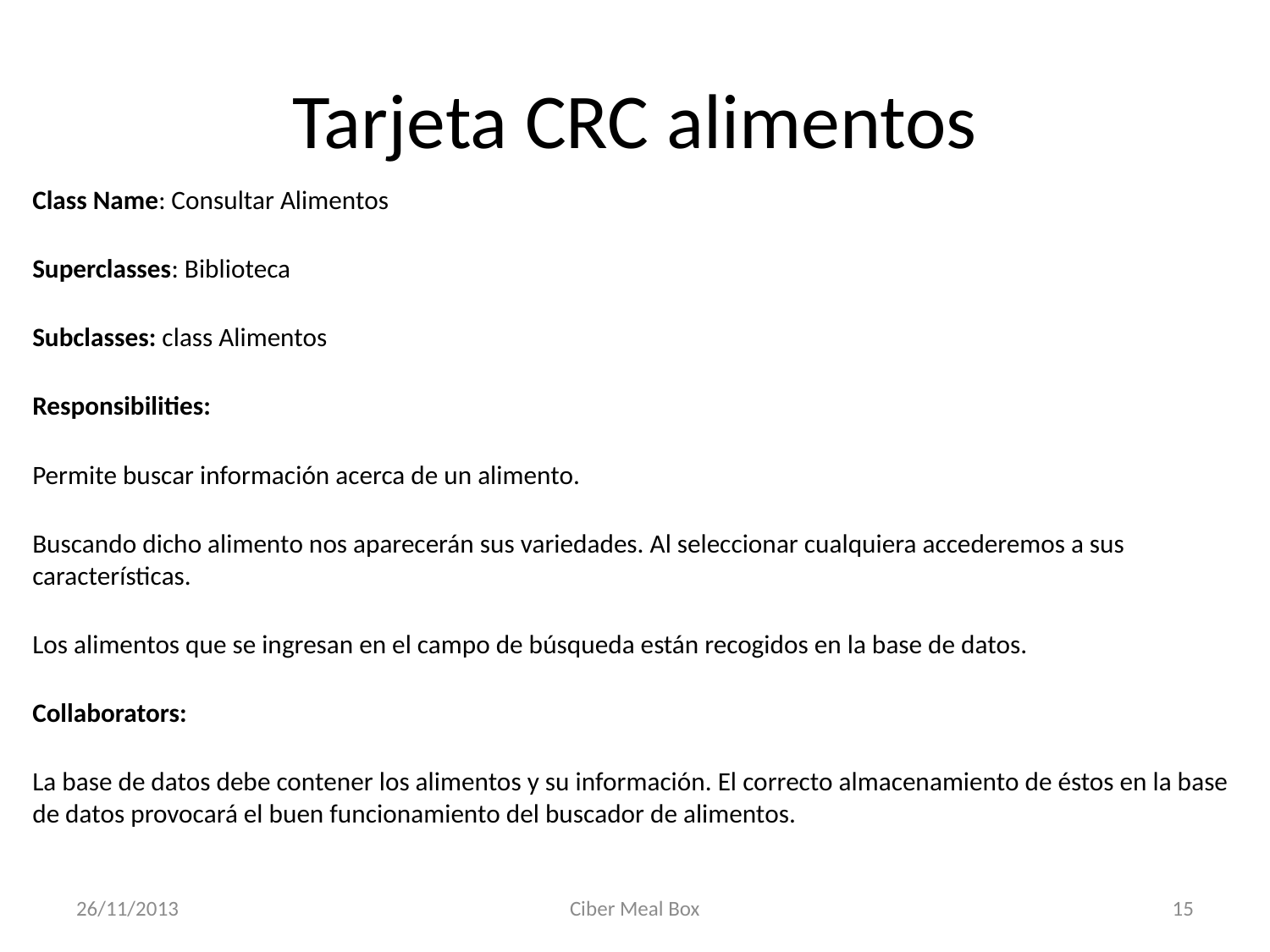

# Tarjeta CRC alimentos
Class Name: Consultar Alimentos
Superclasses: Biblioteca
Subclasses: class Alimentos
Responsibilities:
Permite buscar información acerca de un alimento.
Buscando dicho alimento nos aparecerán sus variedades. Al seleccionar cualquiera accederemos a sus características.
Los alimentos que se ingresan en el campo de búsqueda están recogidos en la base de datos.
Collaborators:
La base de datos debe contener los alimentos y su información. El correcto almacenamiento de éstos en la base de datos provocará el buen funcionamiento del buscador de alimentos.
26/11/2013
Ciber Meal Box
15